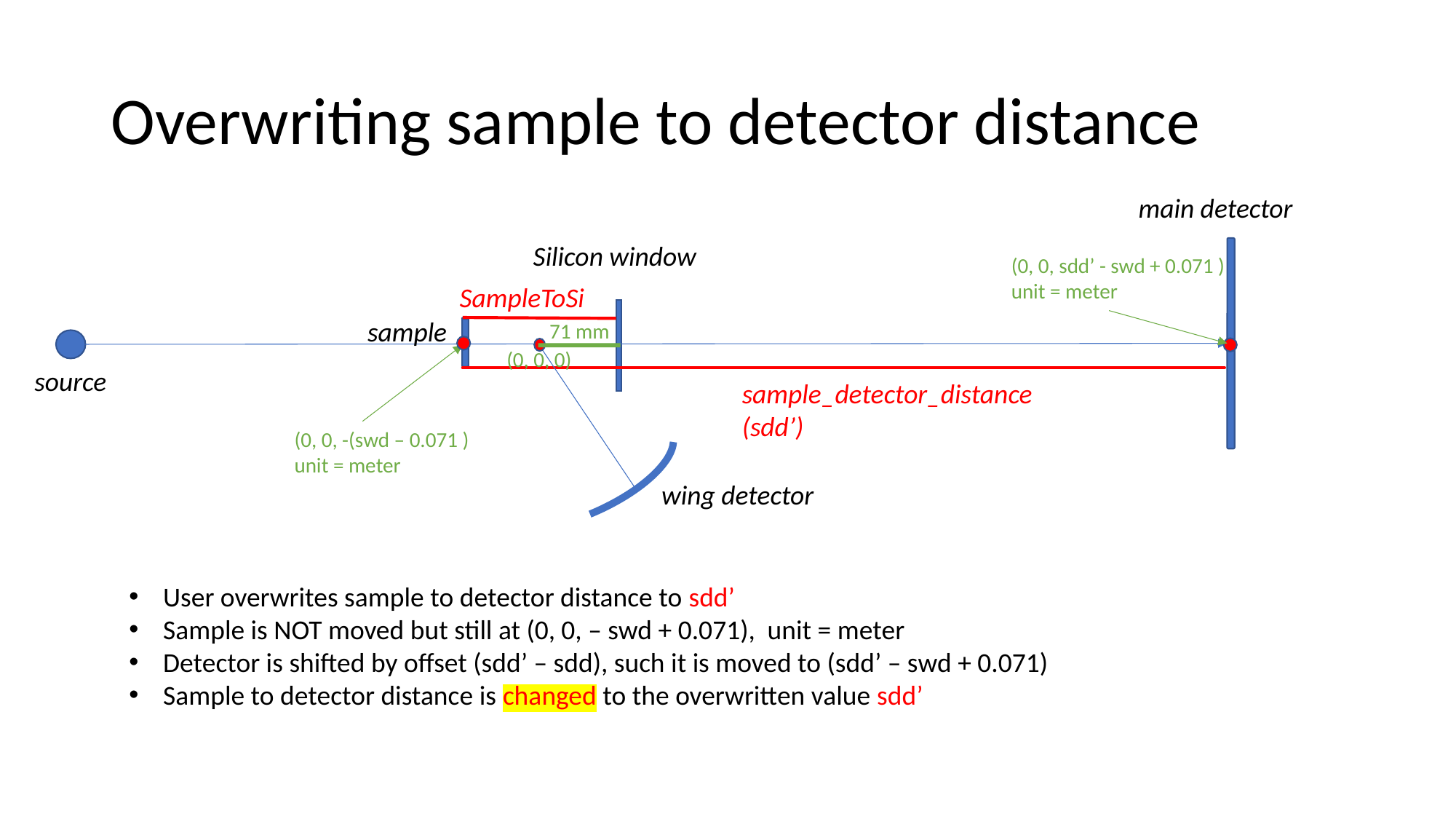

# Overwriting sample to detector distance
main detector
Silicon window

(0, 0, sdd’ - swd + 0.071 )
unit = meter
SampleToSi

sample
71 mm

(0, 0, 0)
source
sample_detector_distance
(sdd’)
(0, 0, -(swd – 0.071 )
unit = meter

  wing detector
User overwrites sample to detector distance to sdd’
Sample is NOT moved but still at (0, 0, – swd + 0.071),  unit = meter
Detector is shifted by offset (sdd’ – sdd), such it is moved to (sdd’ – swd + 0.071)
Sample to detector distance is changed to the overwritten value sdd’